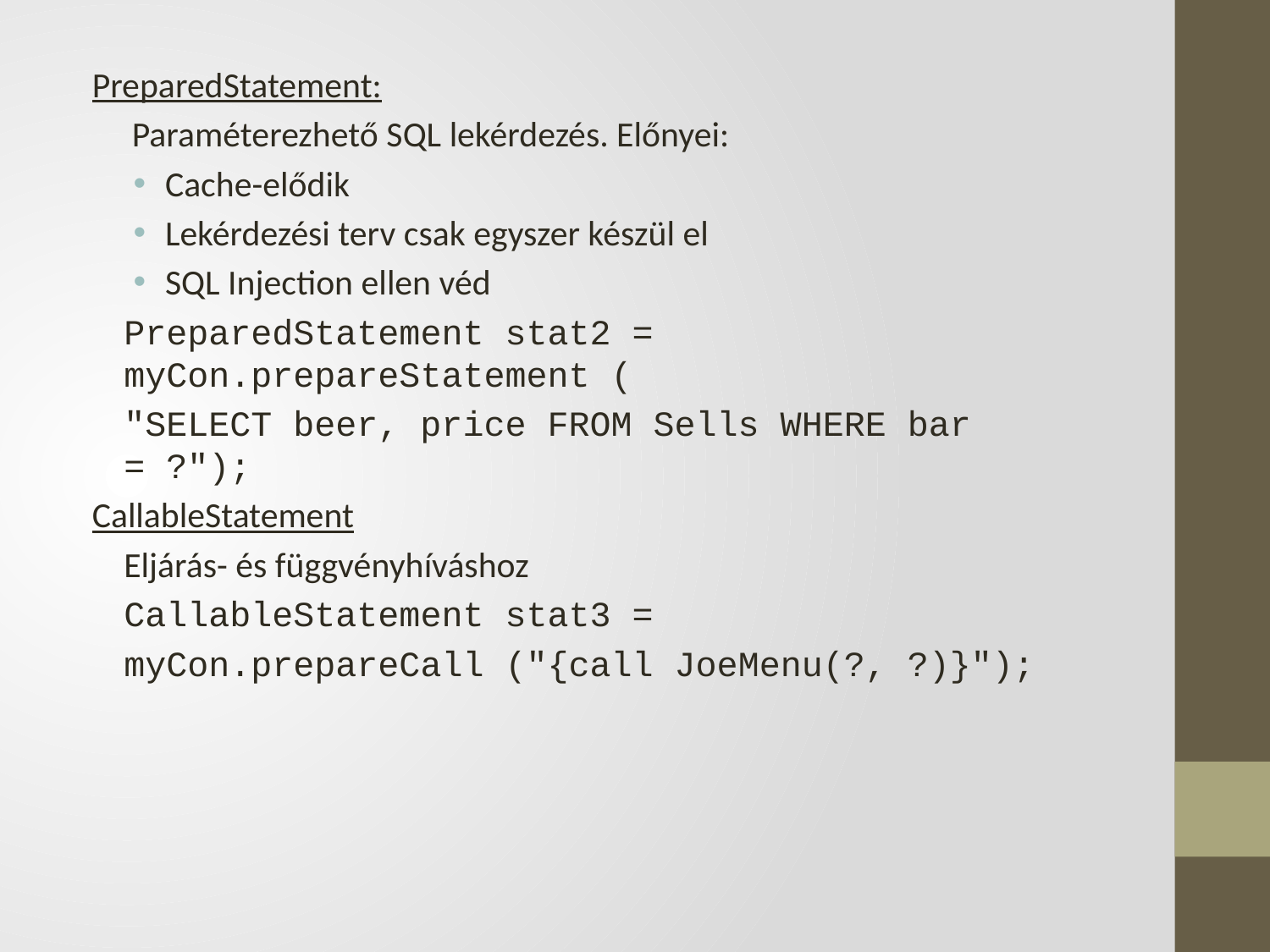

PreparedStatement:
	 Paraméterezhető SQL lekérdezés. Előnyei:
Cache-elődik
Lekérdezési terv csak egyszer készül el
SQL Injection ellen véd
	PreparedStatement stat2 = myCon.prepareStatement (
	"SELECT beer, price FROM Sells WHERE bar = ?");
CallableStatement
	Eljárás- és függvényhíváshoz
	CallableStatement stat3 =
	myCon.prepareCall ("{call JoeMenu(?, ?)}");